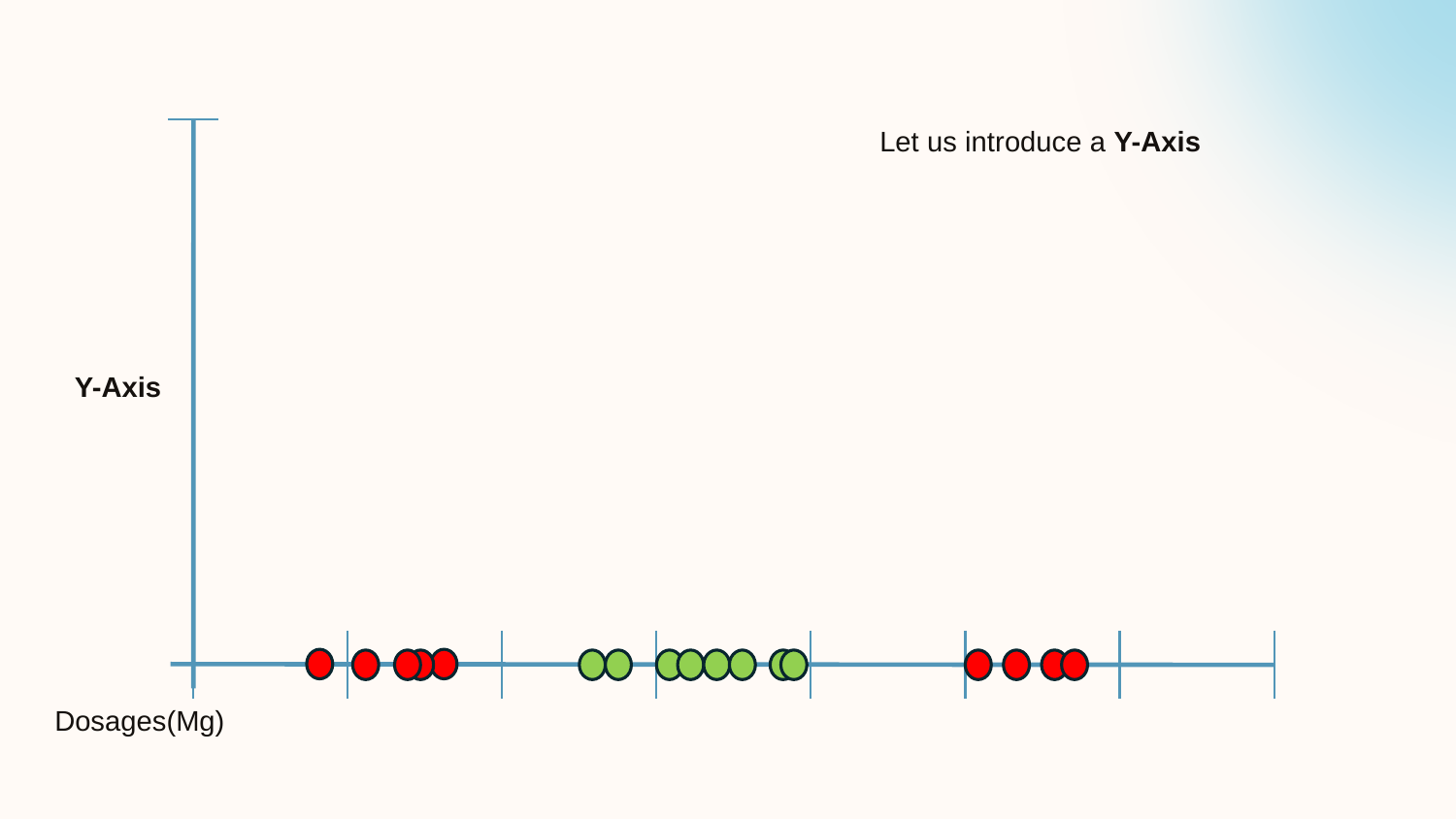

Let us introduce a Y-Axis
Y-Axis

Dosages(Mg)